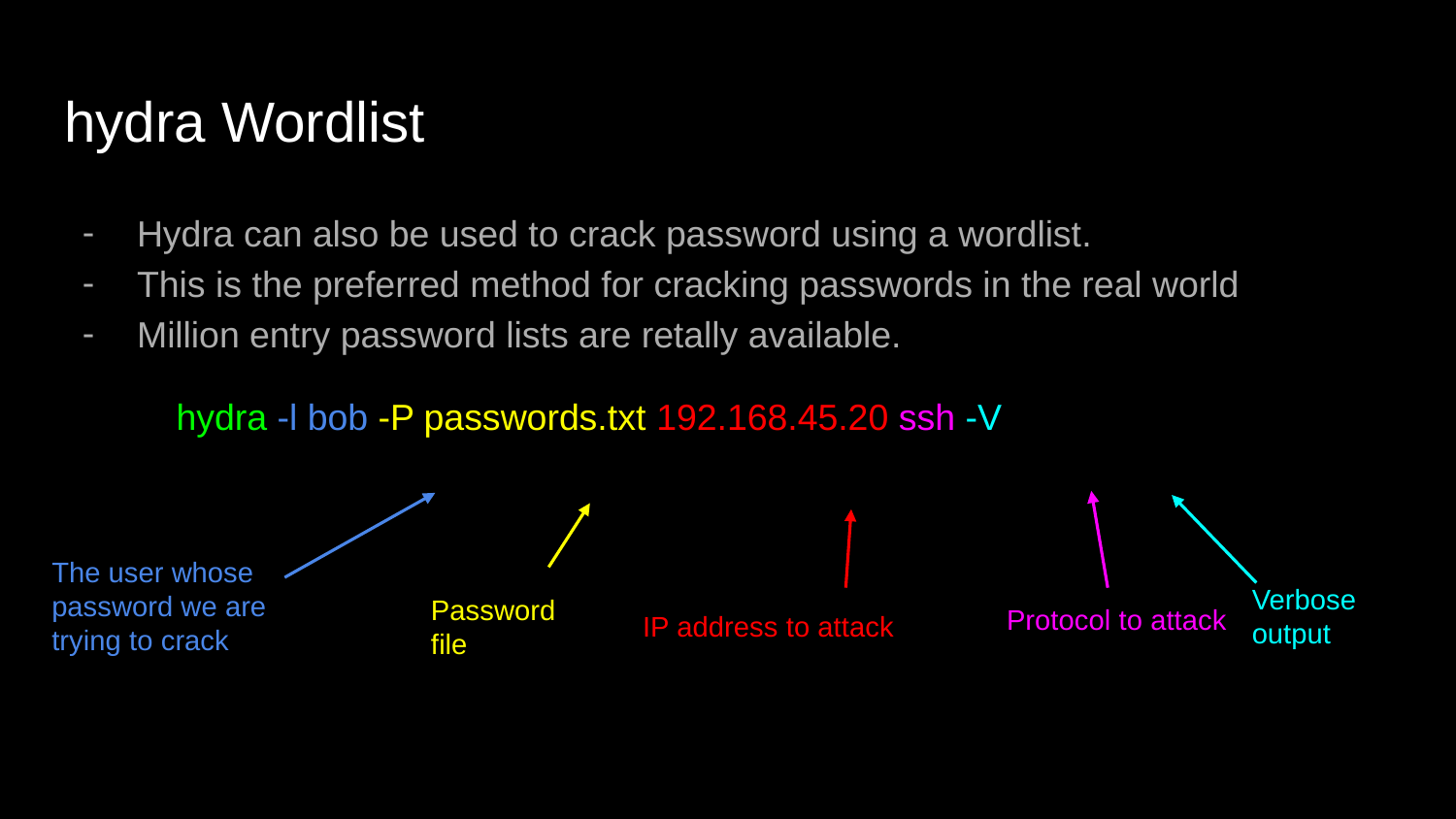

# hydra Wordlist
Hydra can also be used to crack password using a wordlist.
This is the preferred method for cracking passwords in the real world
Million entry password lists are retally available.
           hydra -l bob -P passwords.txt 192.168.45.20 ssh -V
The user whose password we are trying to crack
Verbose output
Password file
Protocol to attack
IP address to attack